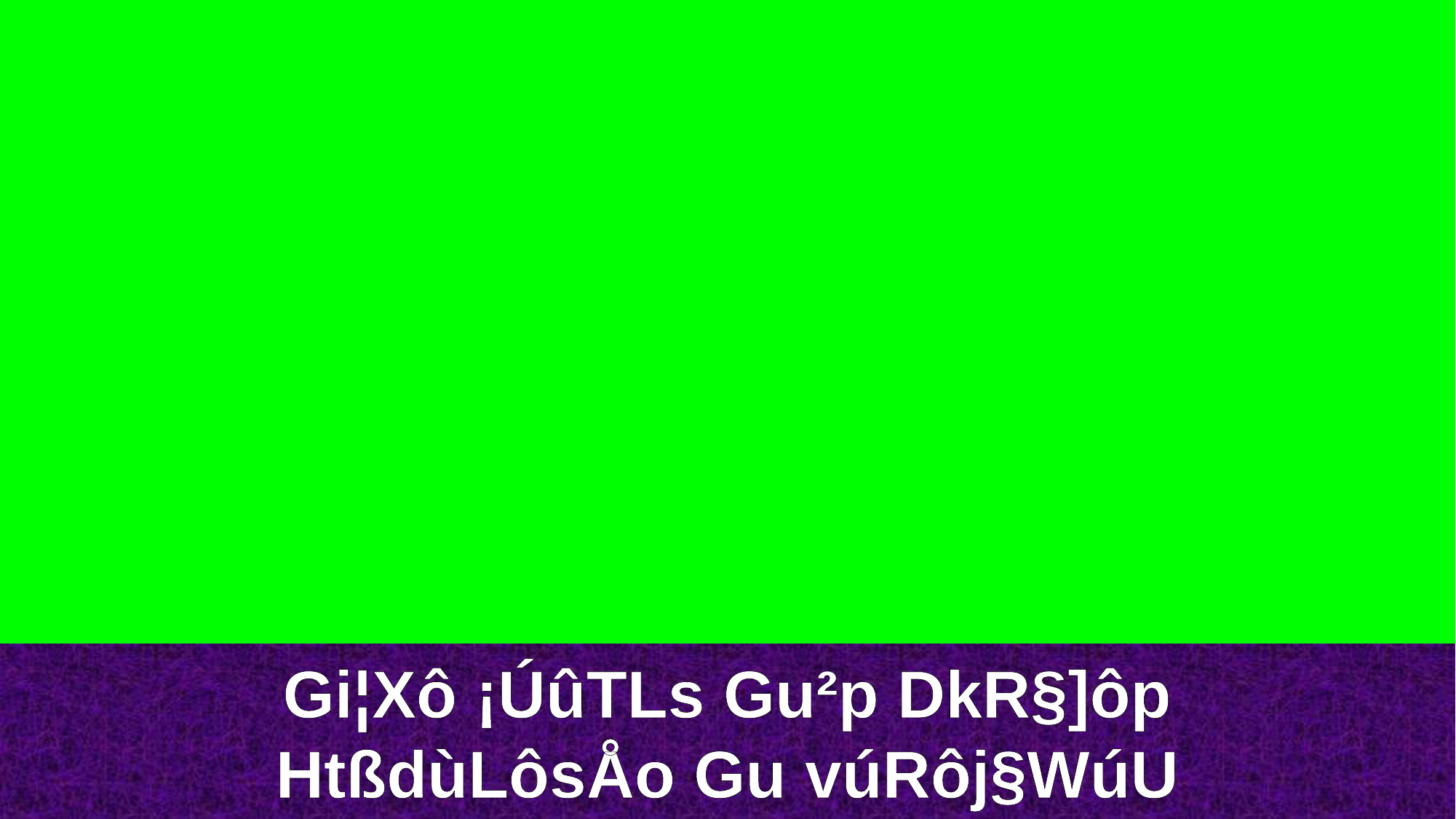

Gi¦Xô ¡ÚûTLs Gu²p DkR§]ôp
HtßdùLôsÅo Gu vúRôj§WúU